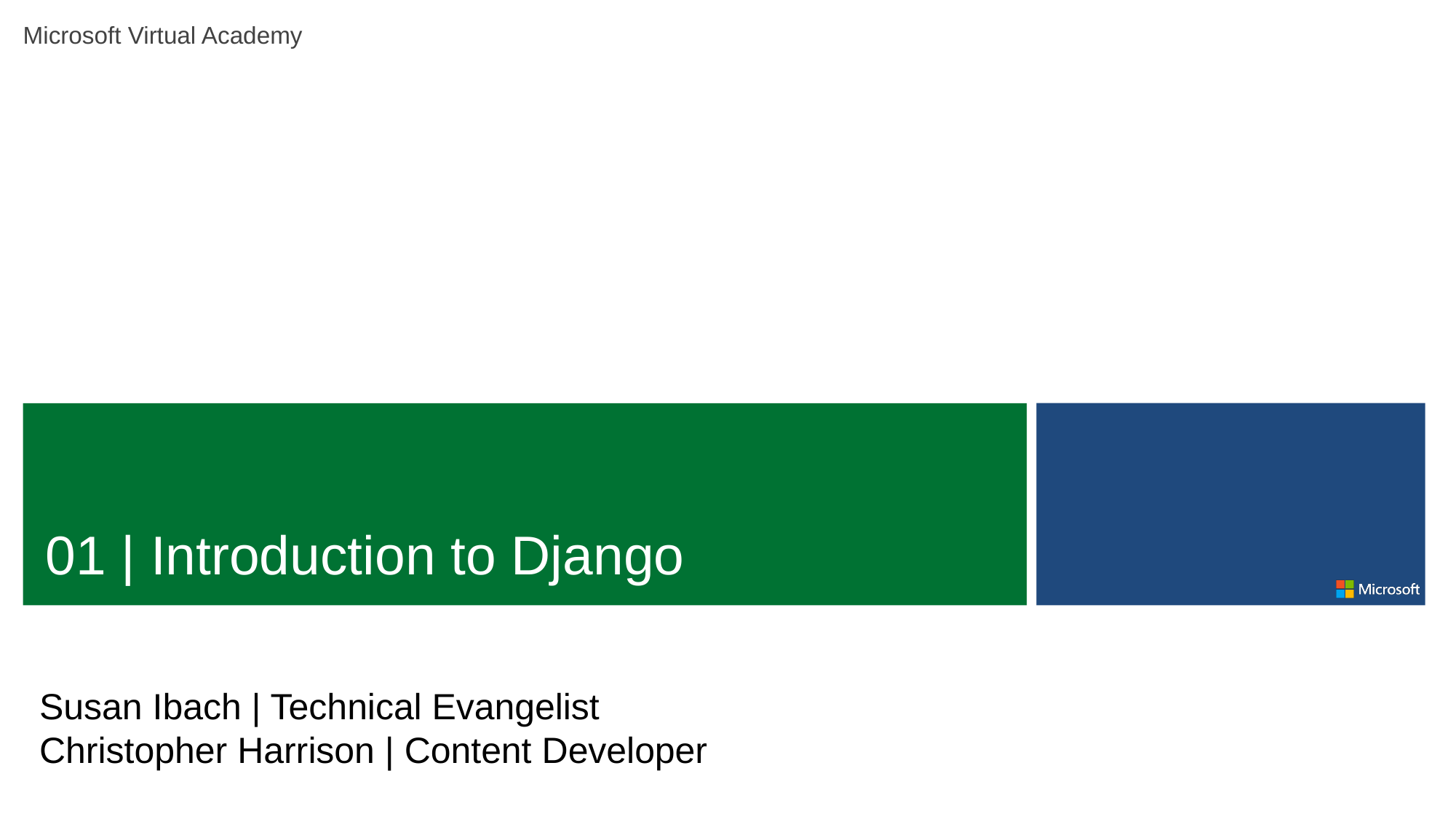

01 | Introduction to Django
Susan Ibach | Technical Evangelist
Christopher Harrison | Content Developer